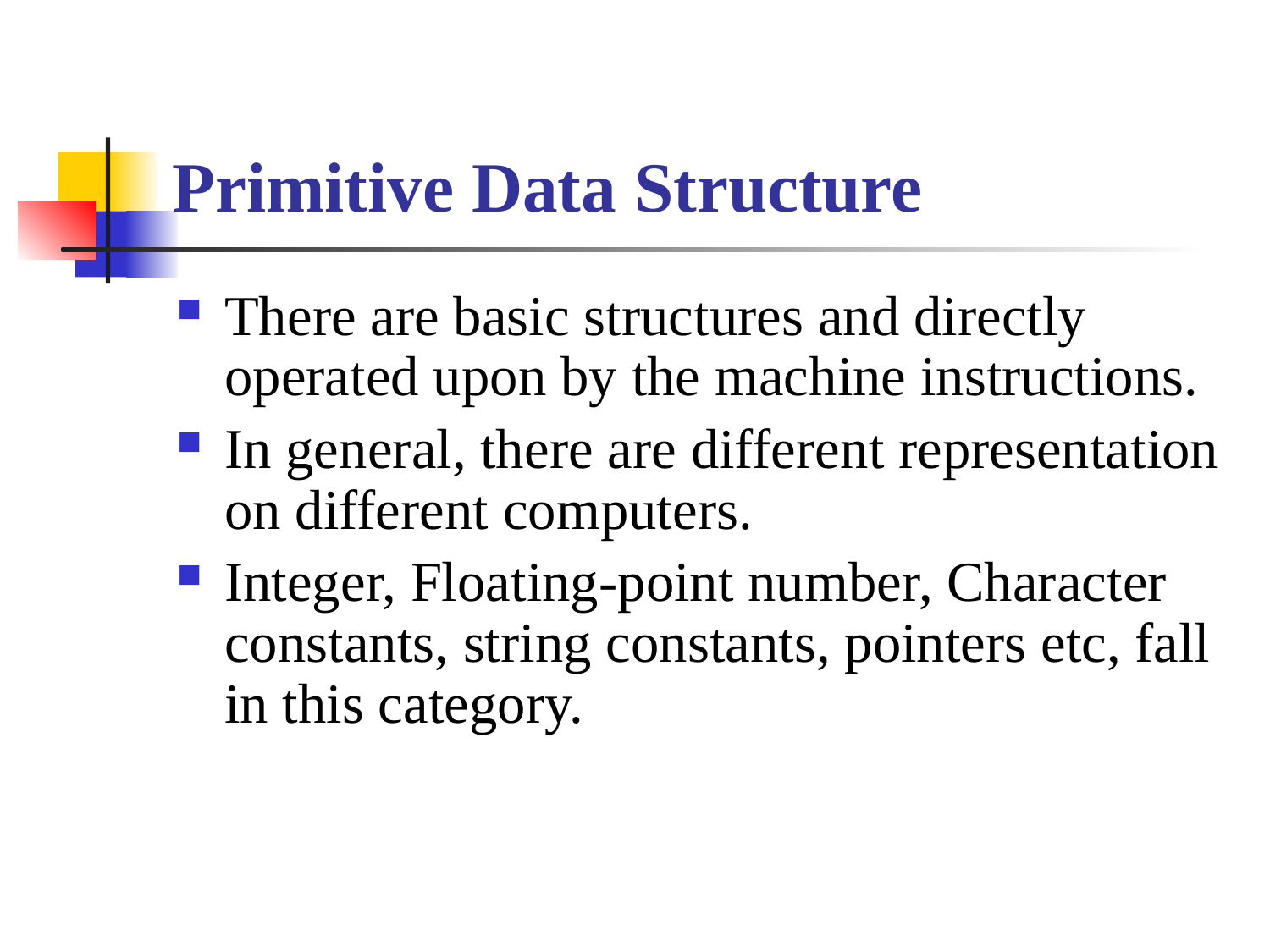

# Primitive Data Structure
There are basic structures and directly operated upon by the machine instructions.
In general, there are different representation on different computers.
Integer, Floating-point number, Character constants, string constants, pointers etc, fall in this category.